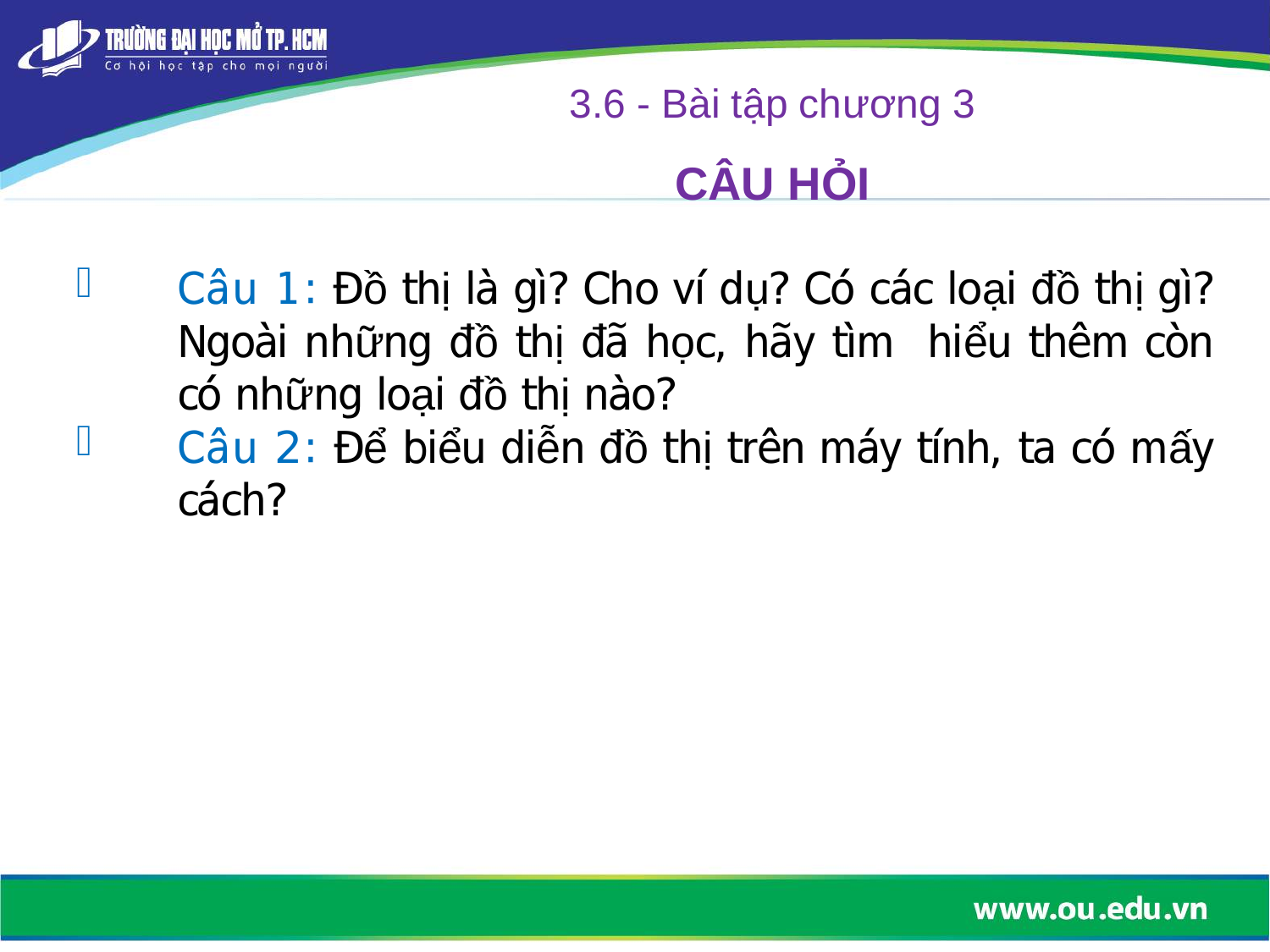

3.6 - Bài tập chương 3
CÂU HỎI

Câu 1: Đồ thị là gì? Cho ví dụ? Có các loại đồ thị gì? Ngoài những đồ thị đã học, hãy tìm  hiểu thêm còn có những loại đồ thị nào?
Câu 2: Để biểu diễn đồ thị trên máy tính, ta có mấy cách?